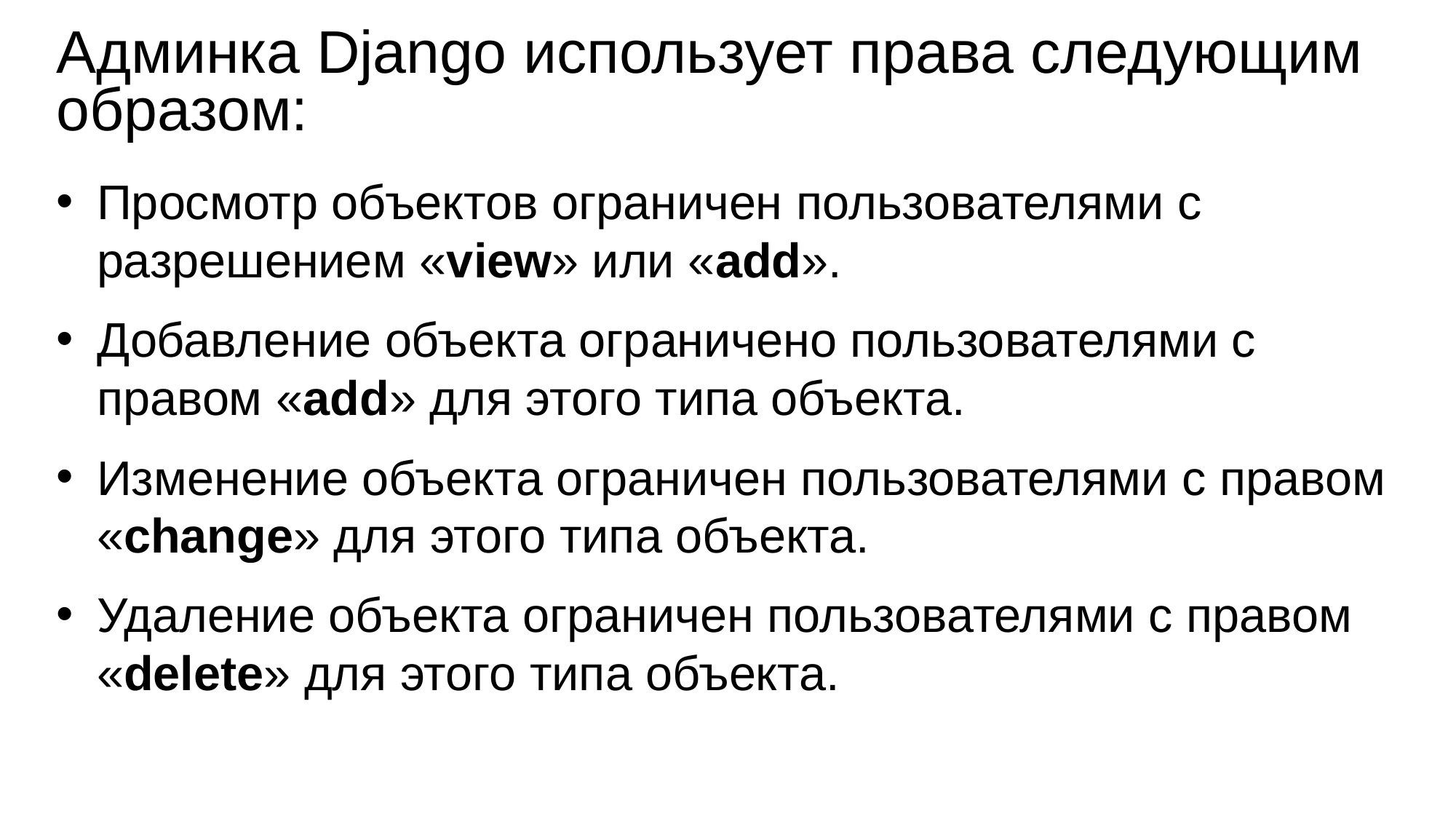

# Админка Django использует права следующим образом:
Просмотр объектов ограничен пользователями с разрешением «view» или «add».
Добавление объекта ограничено пользователями с правом «add» для этого типа объекта.
Изменение объекта ограничен пользователями с правом «change» для этого типа объекта.
Удаление объекта ограничен пользователями с правом «delete» для этого типа объекта.